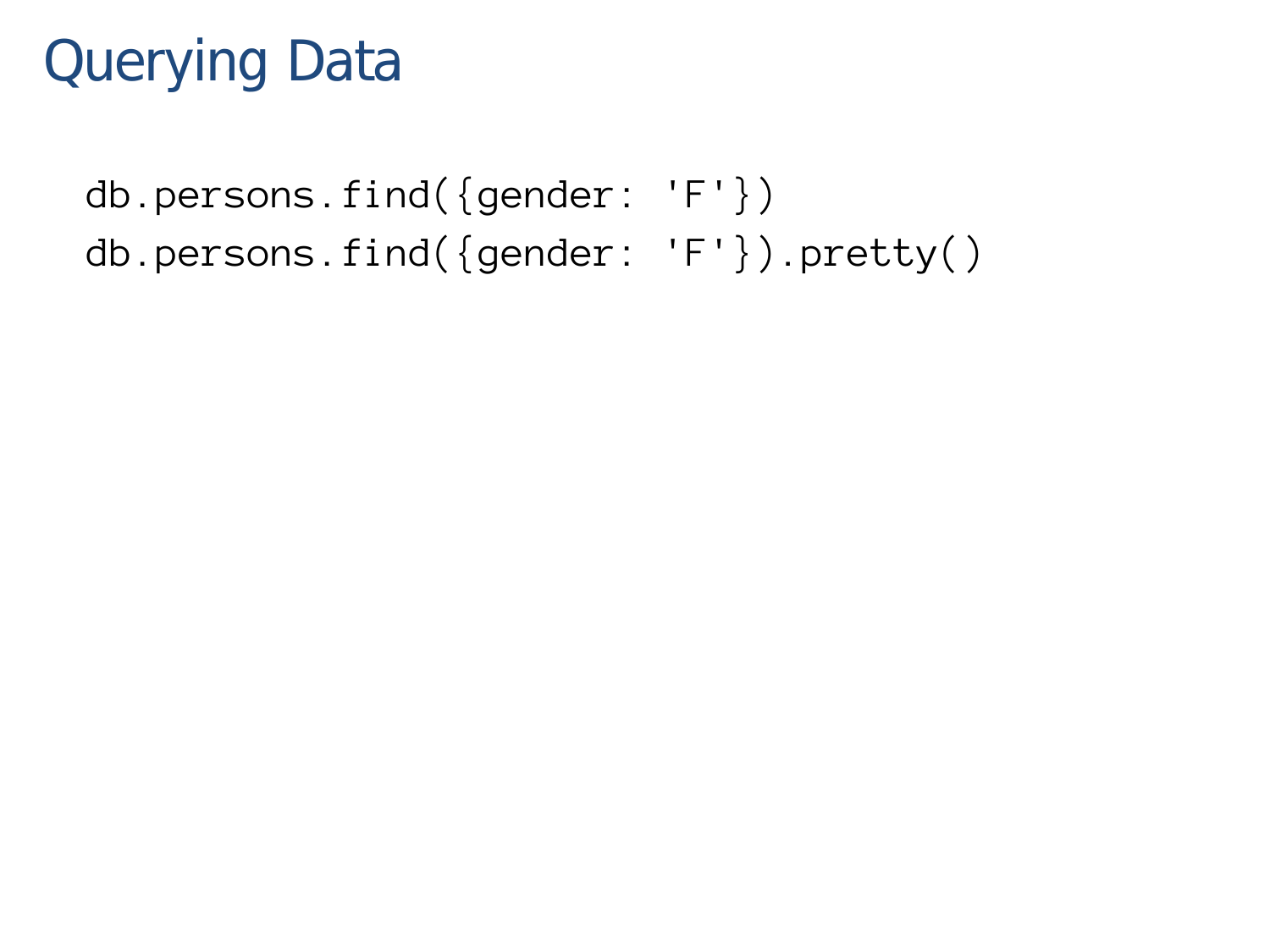

# Querying Data
db.persons.find({gender: 'F'})
db.persons.find({gender: 'F'}).pretty()